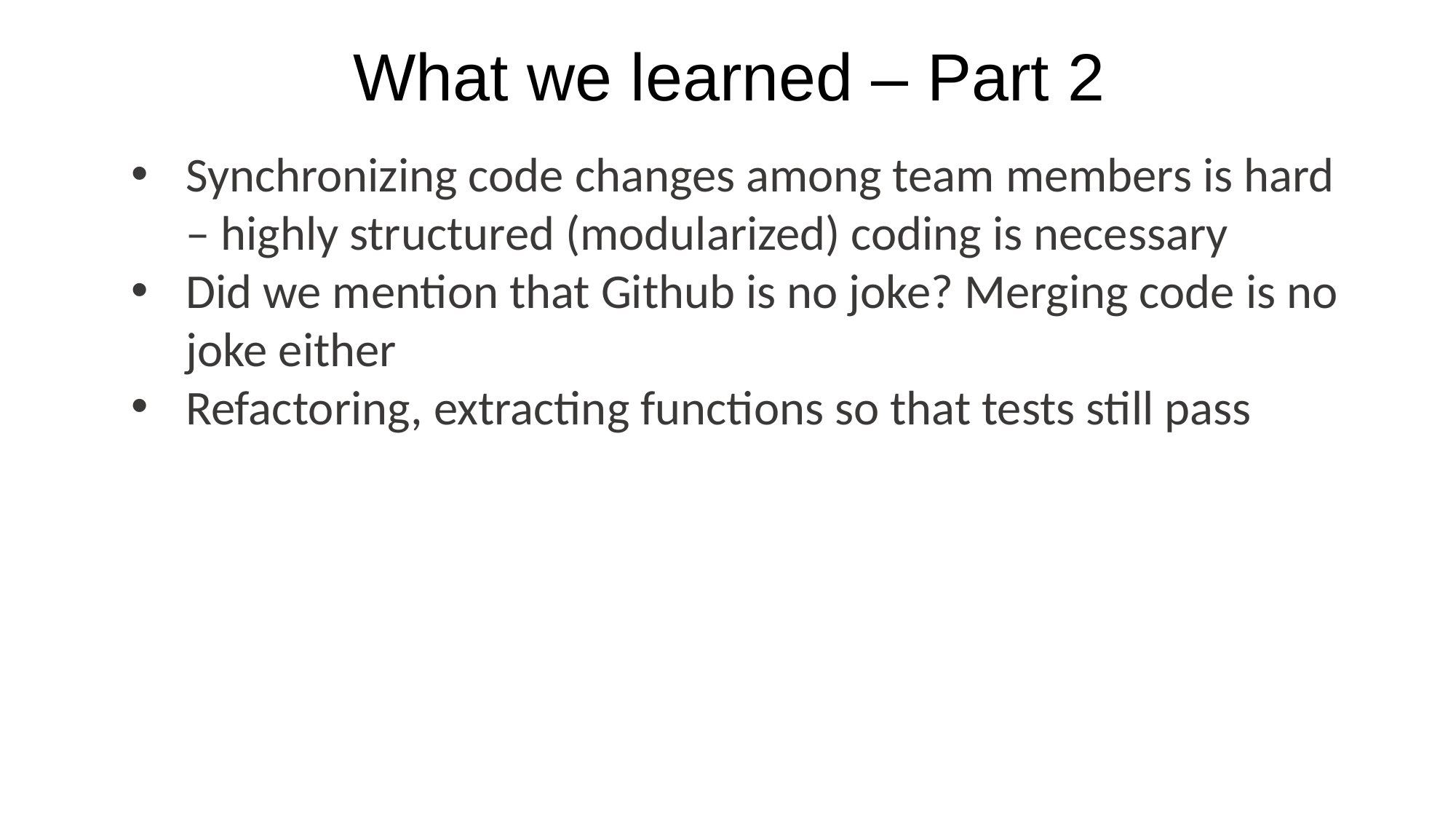

# What we learned – Part 2
Synchronizing code changes among team members is hard – highly structured (modularized) coding is necessary
Did we mention that Github is no joke? Merging code is no joke either
Refactoring, extracting functions so that tests still pass